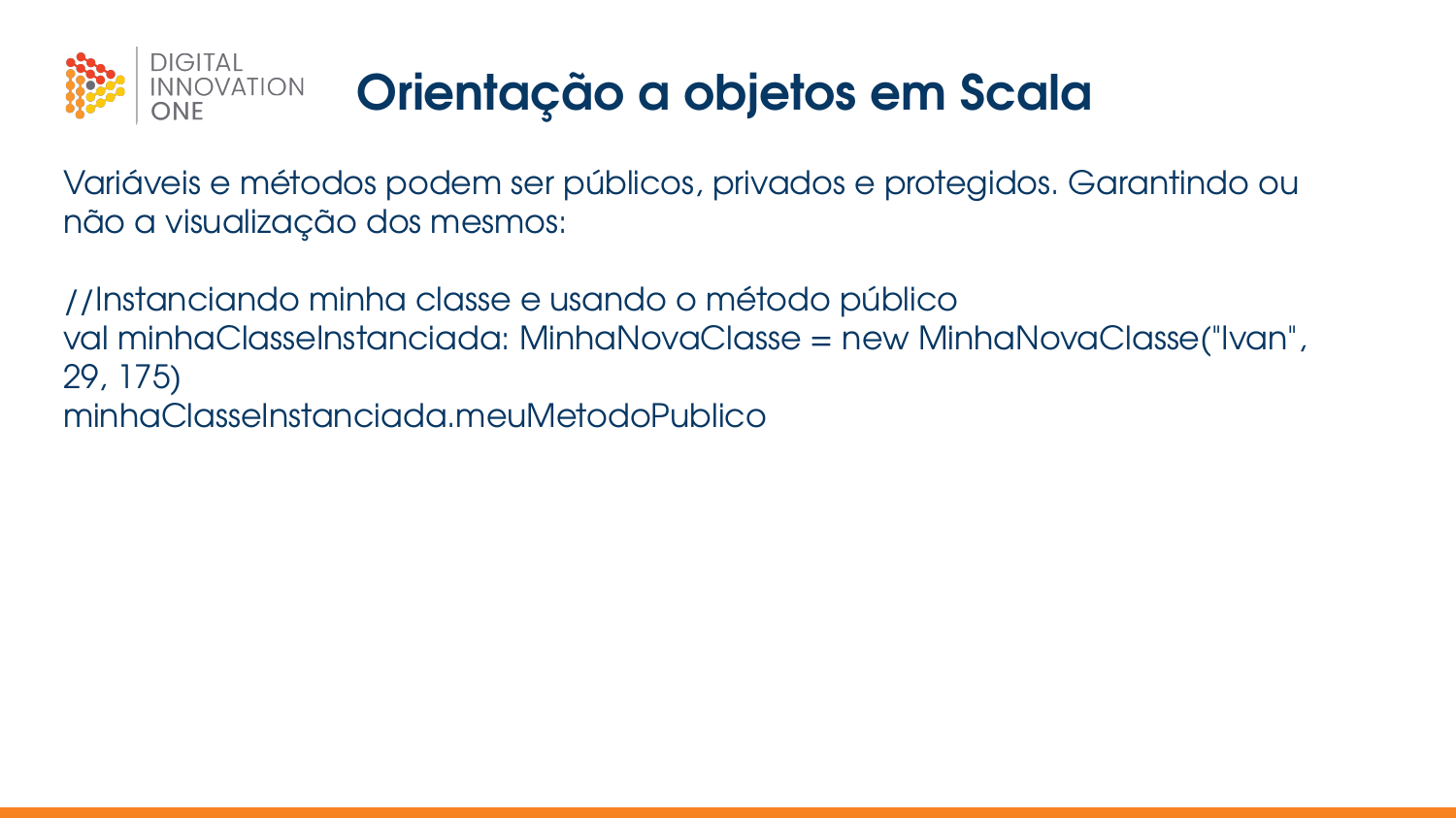

# Orientação a objetos em Scala
Variáveis e métodos podem ser públicos, privados e protegidos. Garantindo ou não a visualização dos mesmos:

//Instanciando minha classe e usando o método público
val minhaClasseInstanciada: MinhaNovaClasse = new MinhaNovaClasse("Ivan", 29, 175)
minhaClasseInstanciada.meuMetodoPublico